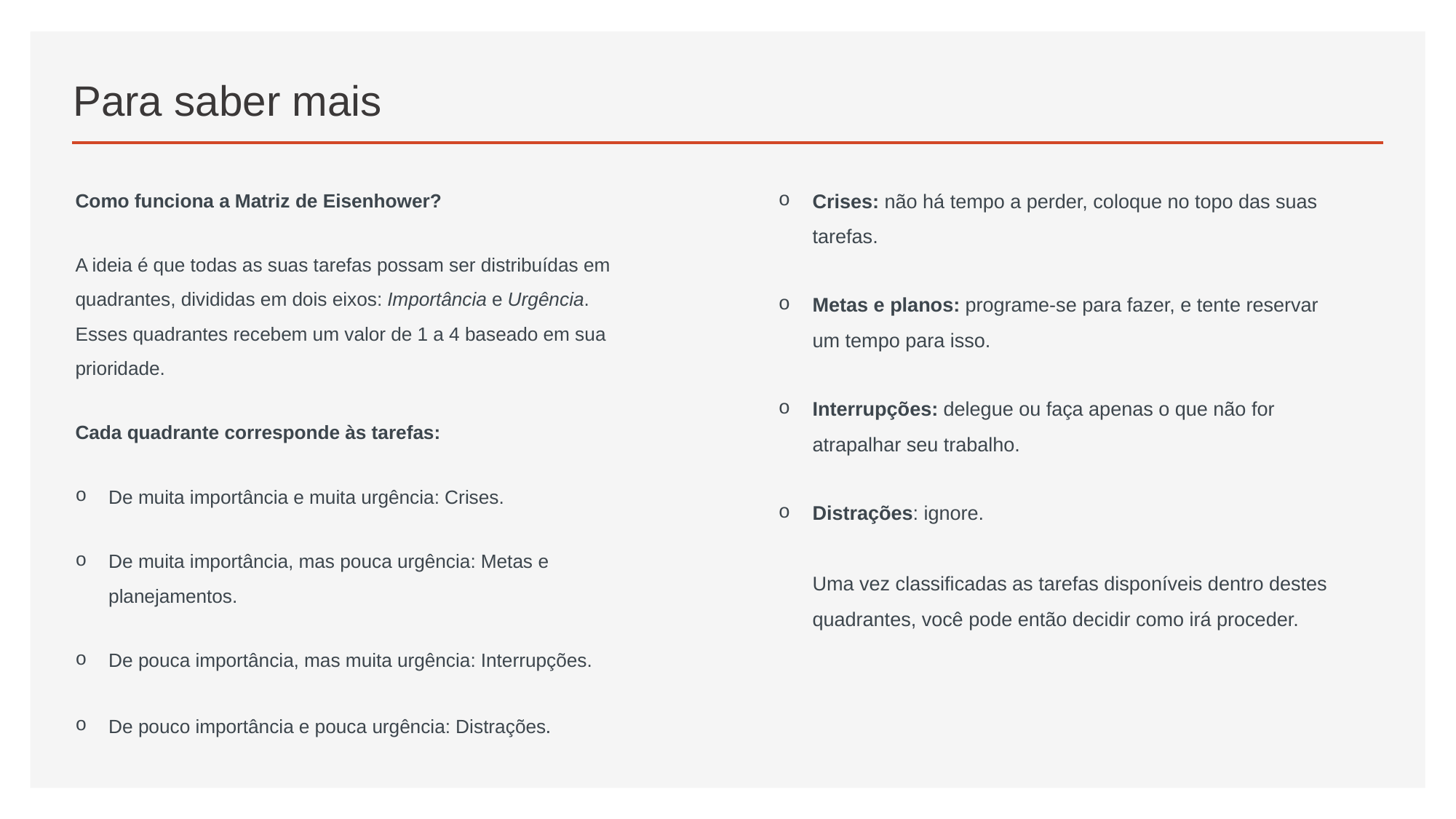

# Para saber mais
Como funciona a Matriz de Eisenhower?
A ideia é que todas as suas tarefas possam ser distribuídas em quadrantes, divididas em dois eixos: Importância e Urgência. Esses quadrantes recebem um valor de 1 a 4 baseado em sua prioridade.
Cada quadrante corresponde às tarefas:
De muita importância e muita urgência: Crises.
De muita importância, mas pouca urgência: Metas e planejamentos.
De pouca importância, mas muita urgência: Interrupções.
De pouco importância e pouca urgência: Distrações.

Crises: não há tempo a perder, coloque no topo das suas tarefas.
Metas e planos: programe-se para fazer, e tente reservar um tempo para isso.
Interrupções: delegue ou faça apenas o que não for atrapalhar seu trabalho.
Distrações: ignore.
Uma vez classificadas as tarefas disponíveis dentro destes quadrantes, você pode então decidir como irá proceder.